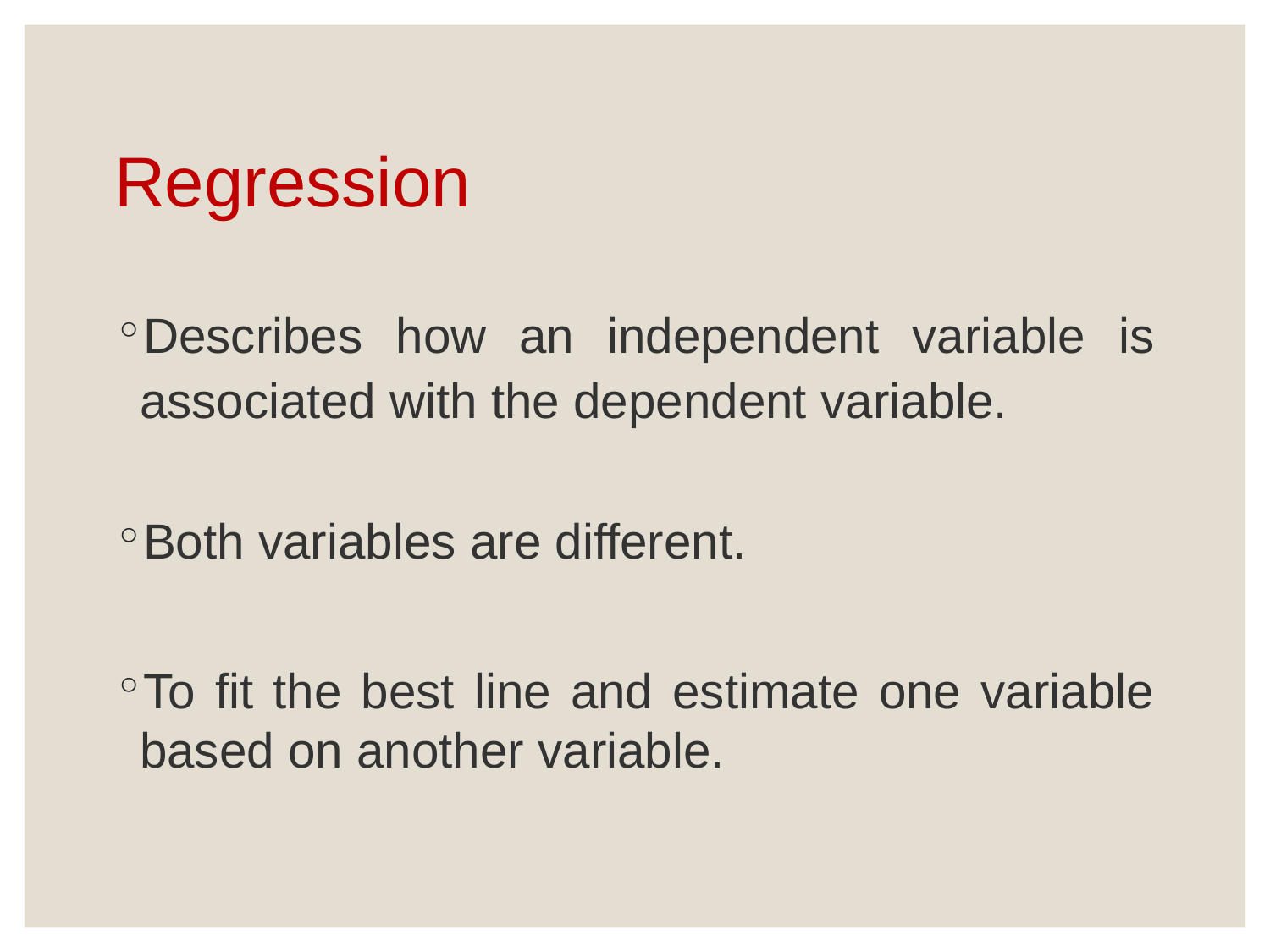

# Regression
Describes how an independent variable is associated with the dependent variable.

Both variables are different.

To fit the best line and estimate one variable based on another variable.